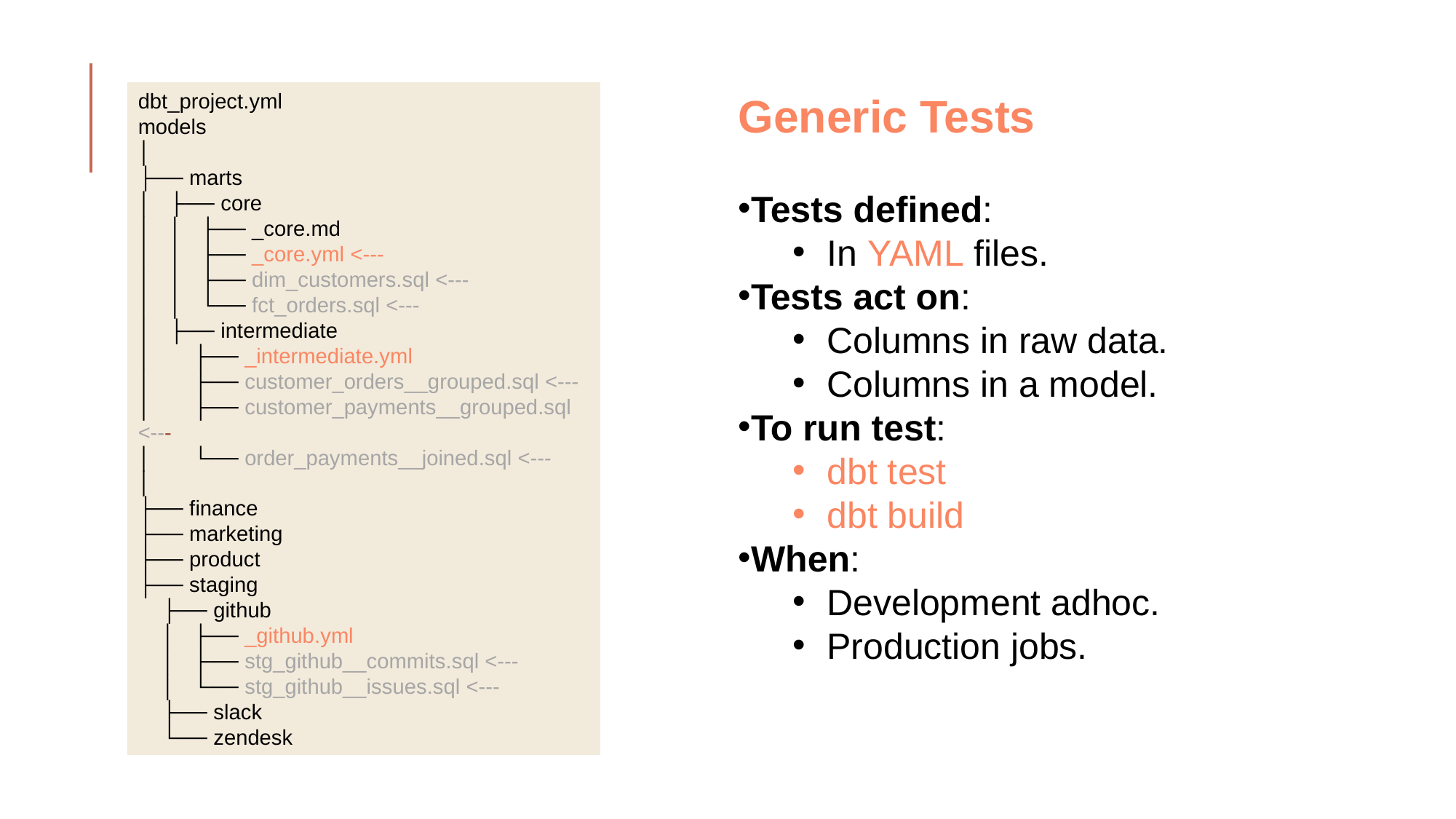

dbt_project.yml
models
│
├── marts
│   ├── core
│   │   ├── _core.md
│   │   ├── _core.yml <---
│   │   ├── dim_customers.sql <---
│   │   └── fct_orders.sql <---
│   ├── intermediate
│       ├── _intermediate.yml
│       ├── customer_orders__grouped.sql <---
│       ├── customer_payments__grouped.sql <---
│       └── order_payments__joined.sql <---
│
├── finance
├── marketing
├── product
├── staging
    ├── github
    │   ├── _github.yml
    │   ├── stg_github__commits.sql <---
    │   └── stg_github__issues.sql <---
    ├── slack
    └── zendesk
Generic Tests

Tests defined:
In YAML files.
Tests act on:
Columns in raw data.
Columns in a model.
To run test:
dbt test
dbt build
When:
Development adhoc.
Production jobs.